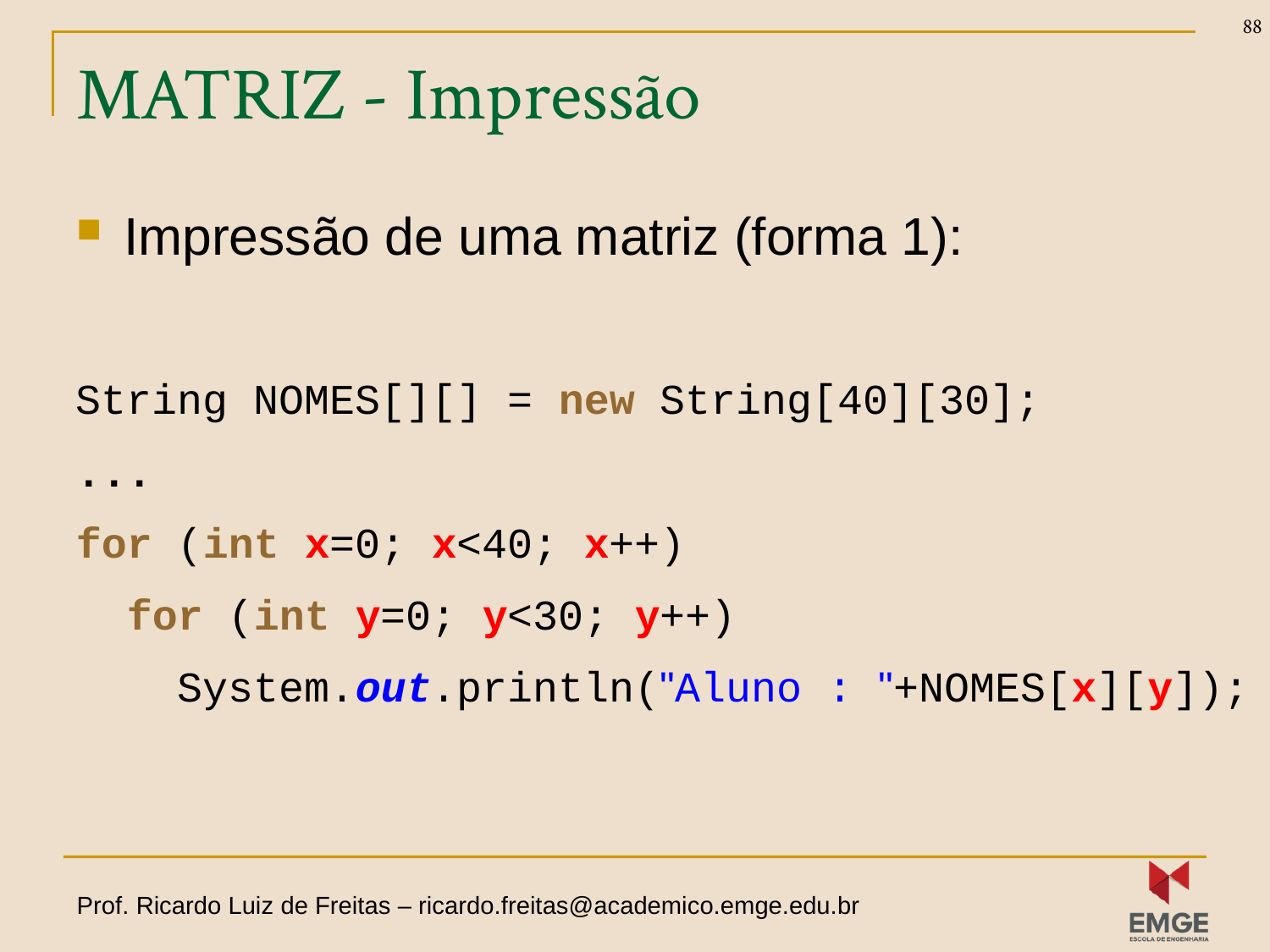

88
# MATRIZ - Impressão
Impressão de uma matriz (forma 1):
String NOMES[][] = new String[40][30];
...
for (int x=0; x<40; x++)
  for (int y=0; y<30; y++)
    System.out.println("Aluno : "+NOMES[x][y]);